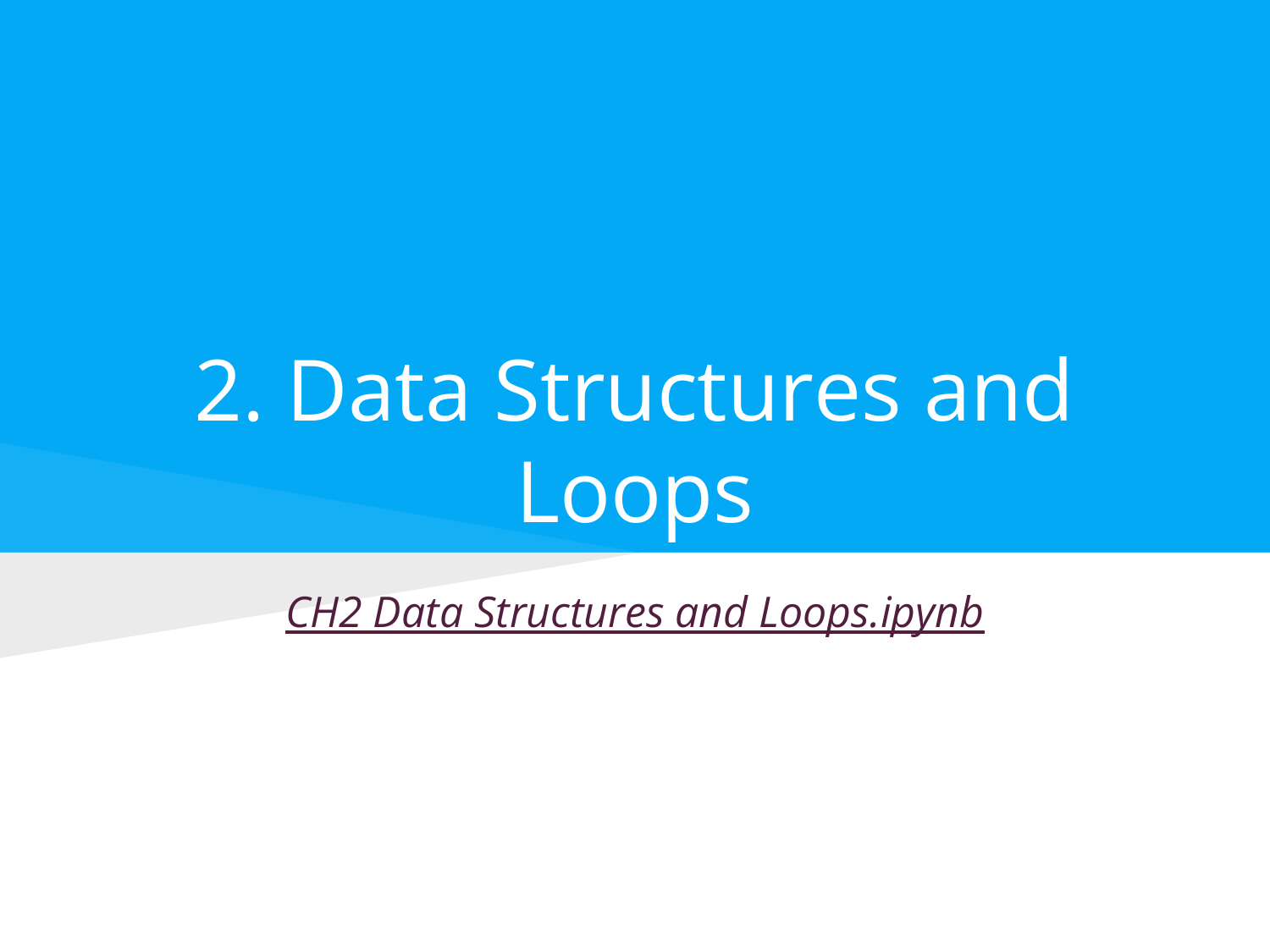

# 2. Data Structures and Loops
CH2 Data Structures and Loops.ipynb